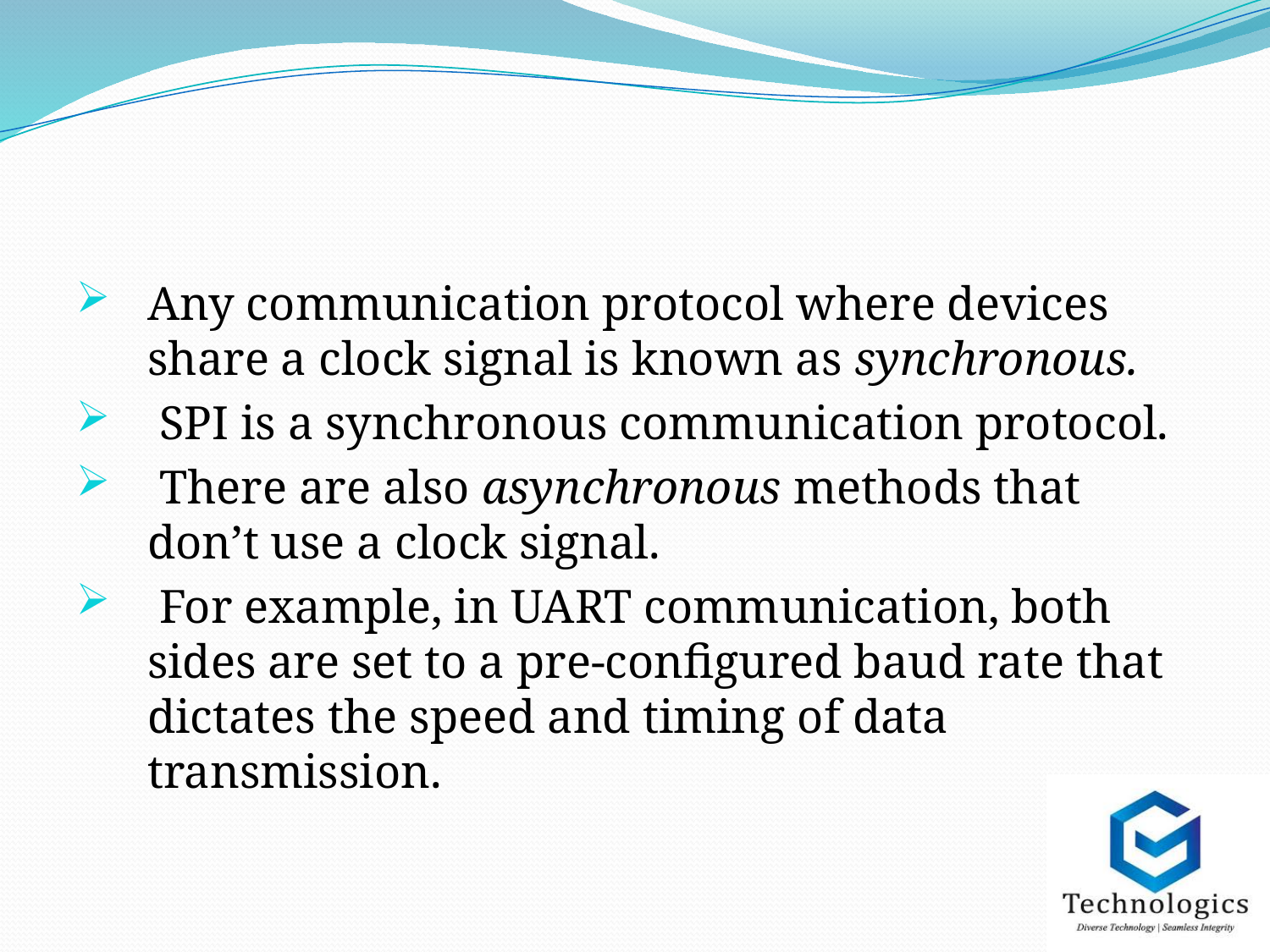

Any communication protocol where devices share a clock signal is known as synchronous.
 SPI is a synchronous communication protocol.
 There are also asynchronous methods that don’t use a clock signal.
 For example, in UART communication, both sides are set to a pre-configured baud rate that dictates the speed and timing of data transmission.